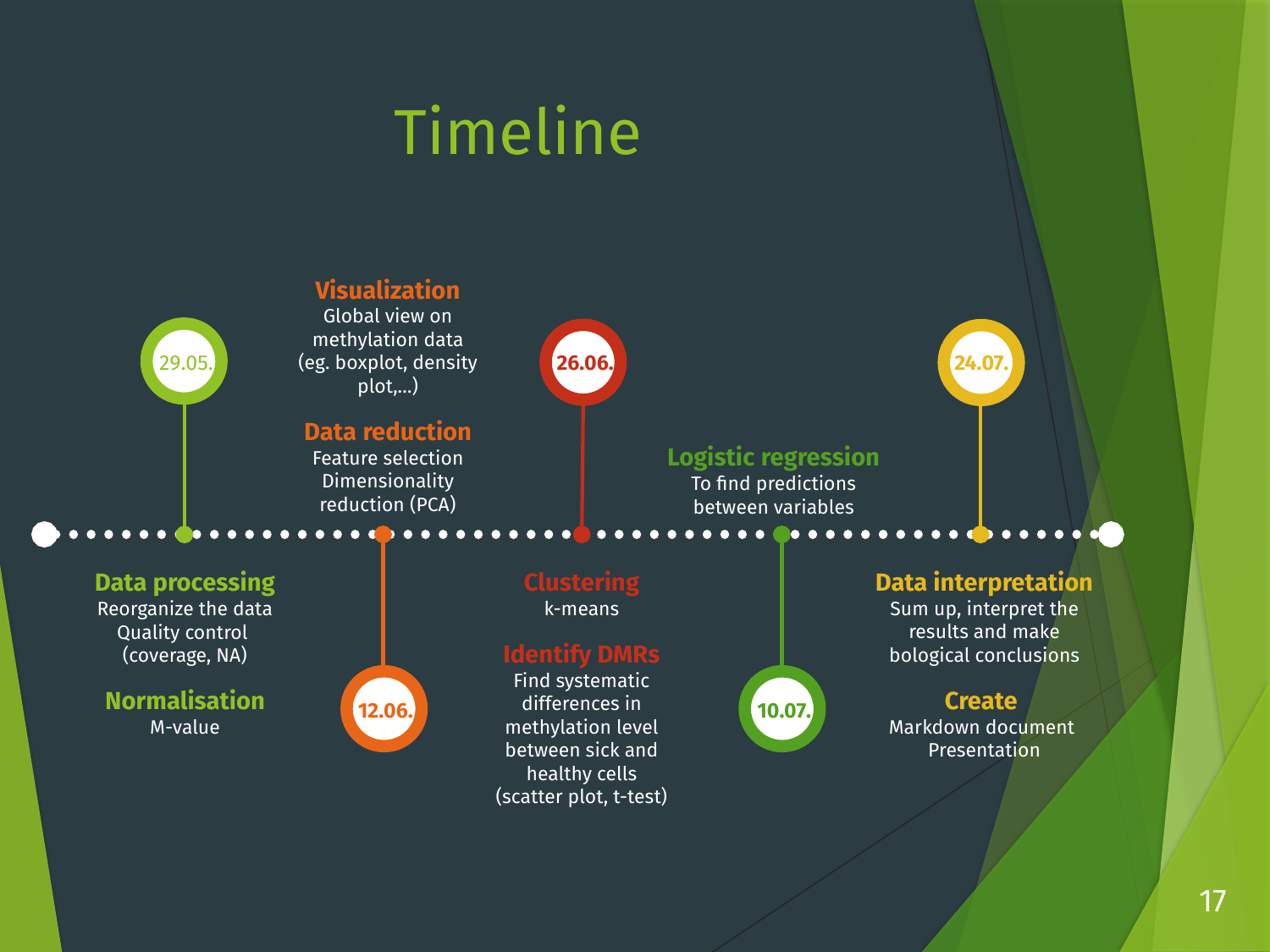

Timeline
Visualization
Global view on methylation data
(eg. boxplot, density plot,…)

Data reduction
Feature selection
Dimensionality reduction (PCA)

29.05.
26.06.
24.07.
Logistic regression
To find predictions between variables
Data interpretation
Sum up, interpret the results and make bological conclusions

Create
Markdown document  Presentation
Data processing
Reorganize the data
Quality control
(coverage, NA)

Normalisation
M-value
Clustering
k-means

Identify DMRs
Find systematic differences in methylation level between sick and healthy cells
(scatter plot, t-test)

12.06.
10.07.
17